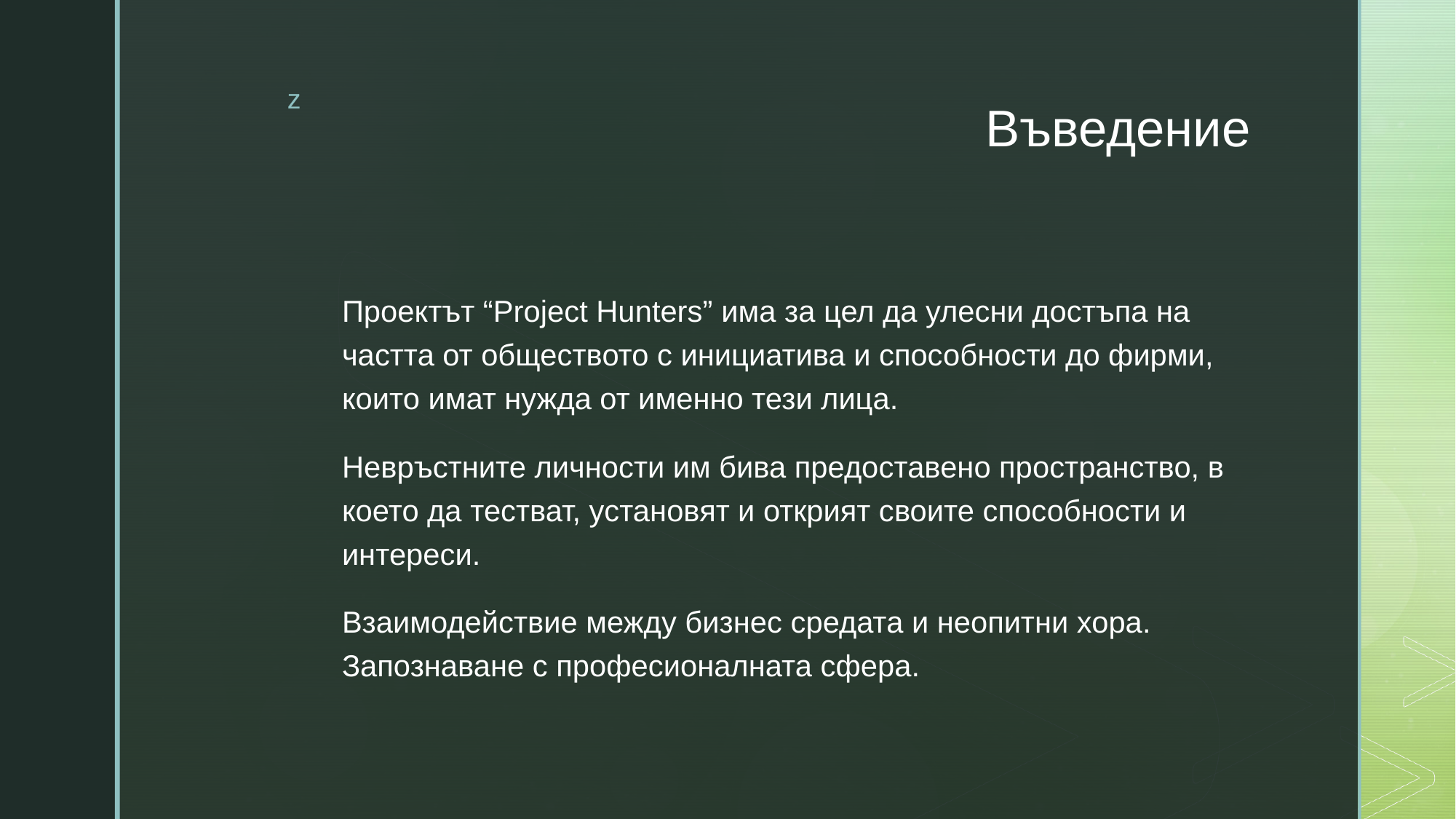

# Въведение
Проектът “Project Hunters” има за цел да улесни достъпа на частта от обществото с инициатива и способности до фирми, които имат нужда от именно тези лица.
Невръстните личности им бива предоставено пространство, в което да тестват, установят и открият своите способности и интереси.
Взаимодействие между бизнес средата и неопитни хора. Запознаване с професионалната сфера.